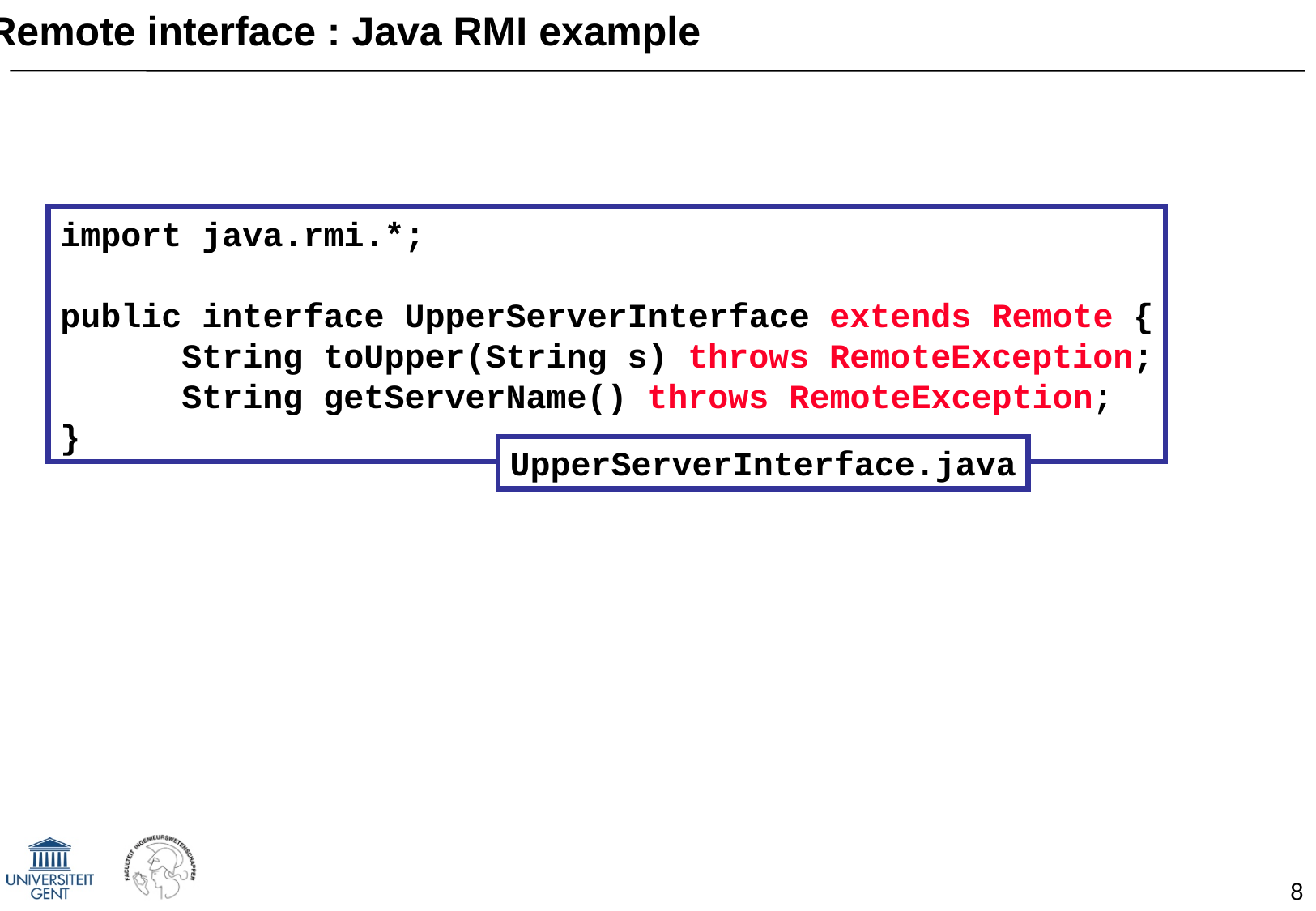

Remote interface : Java RMI example
import java.rmi.*;

public interface UpperServerInterface extends Remote {
	String toUpper(String s) throws RemoteException;
	String getServerName() throws RemoteException;
}
UpperServerInterface.java
8